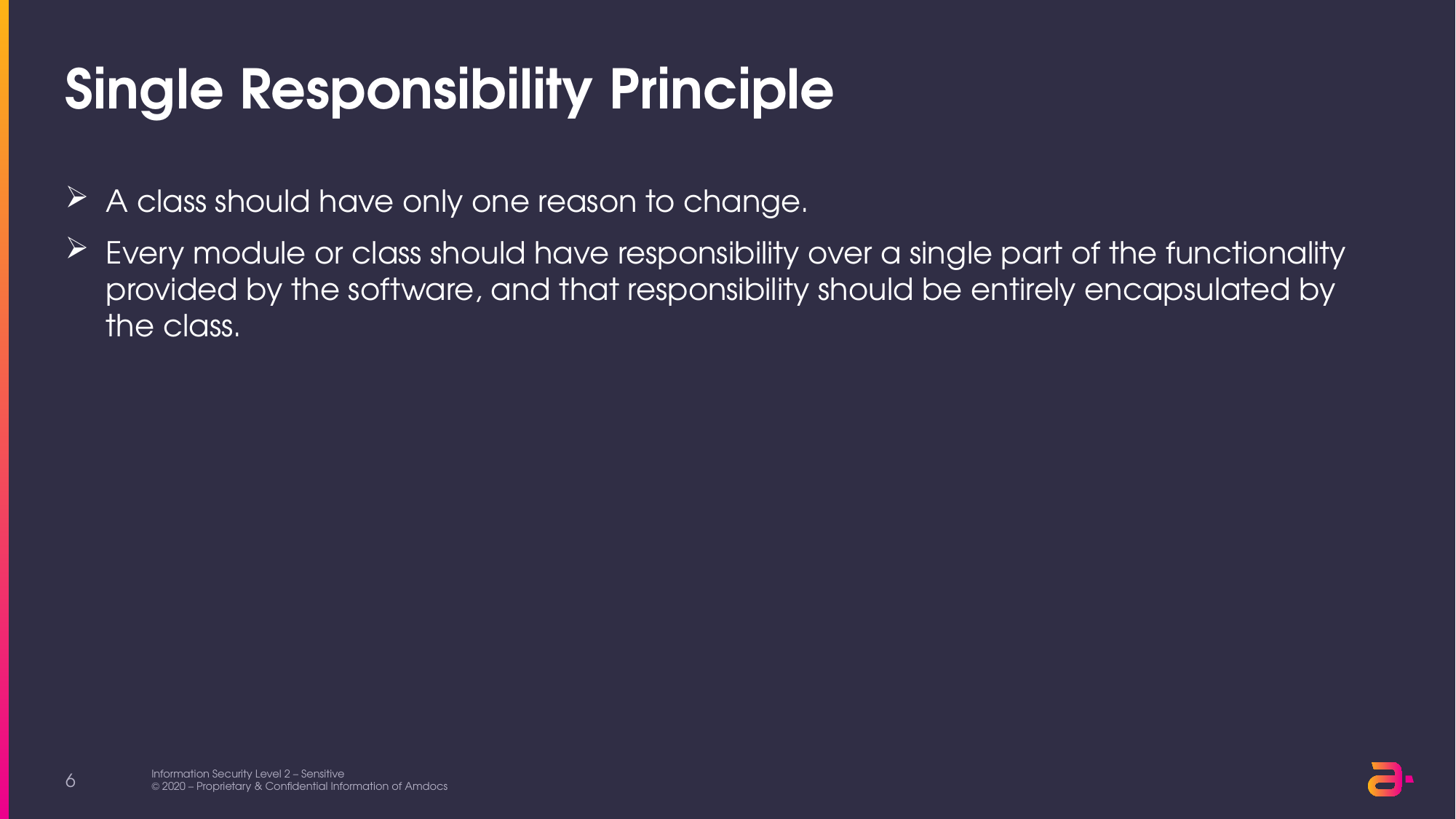

# Single Responsibility Principle
A class should have only one reason to change.
Every module or class should have responsibility over a single part of the functionality provided by the software, and that responsibility should be entirely encapsulated by the class.